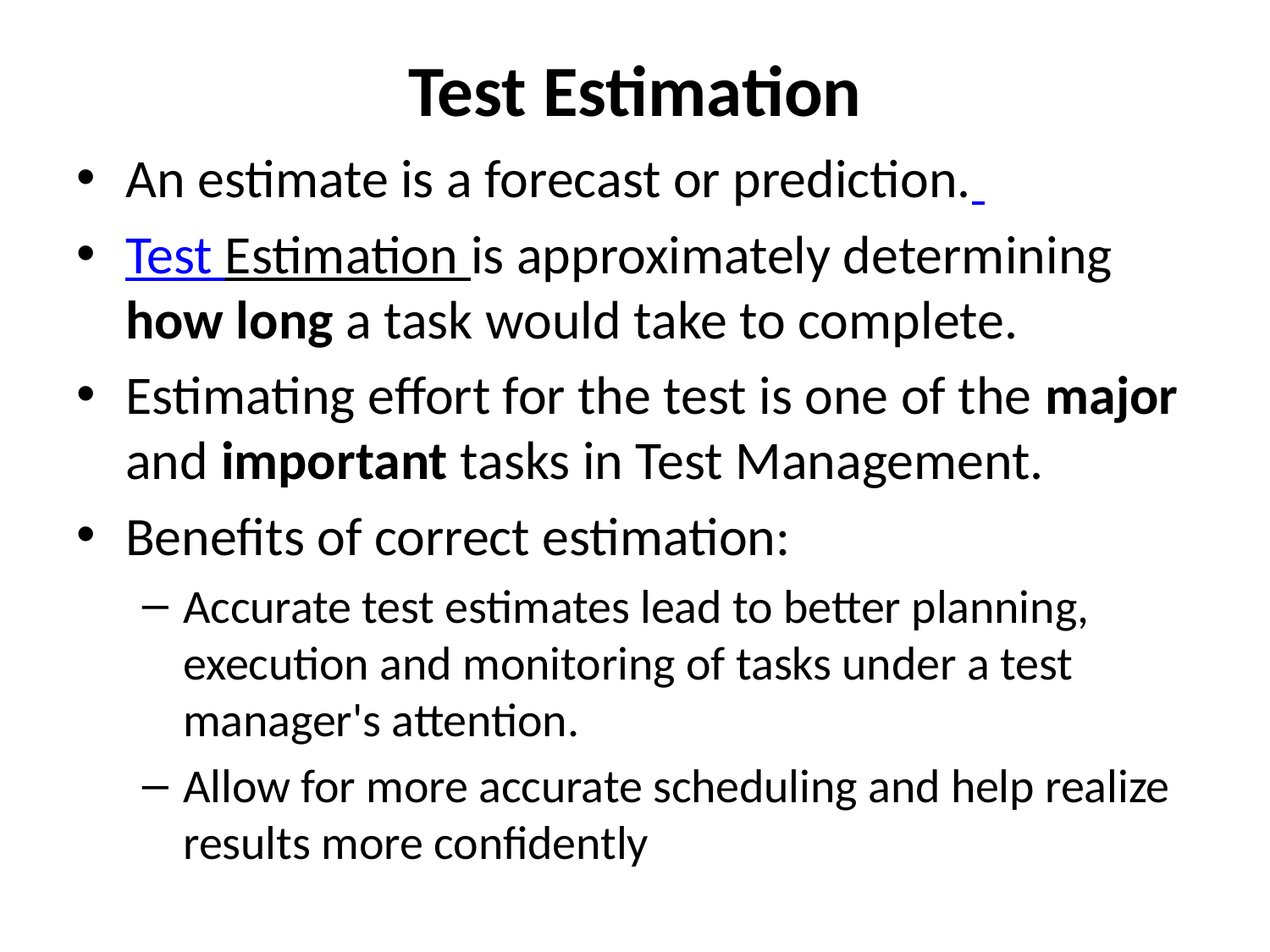

# Test Estimation
An estimate is a forecast or prediction.
Test Estimation is approximately determining how long a task would take to complete.
Estimating effort for the test is one of the major and important tasks in Test Management.
Benefits of correct estimation:
Accurate test estimates lead to better planning, execution and monitoring of tasks under a test manager's attention.
Allow for more accurate scheduling and help realize results more confidently